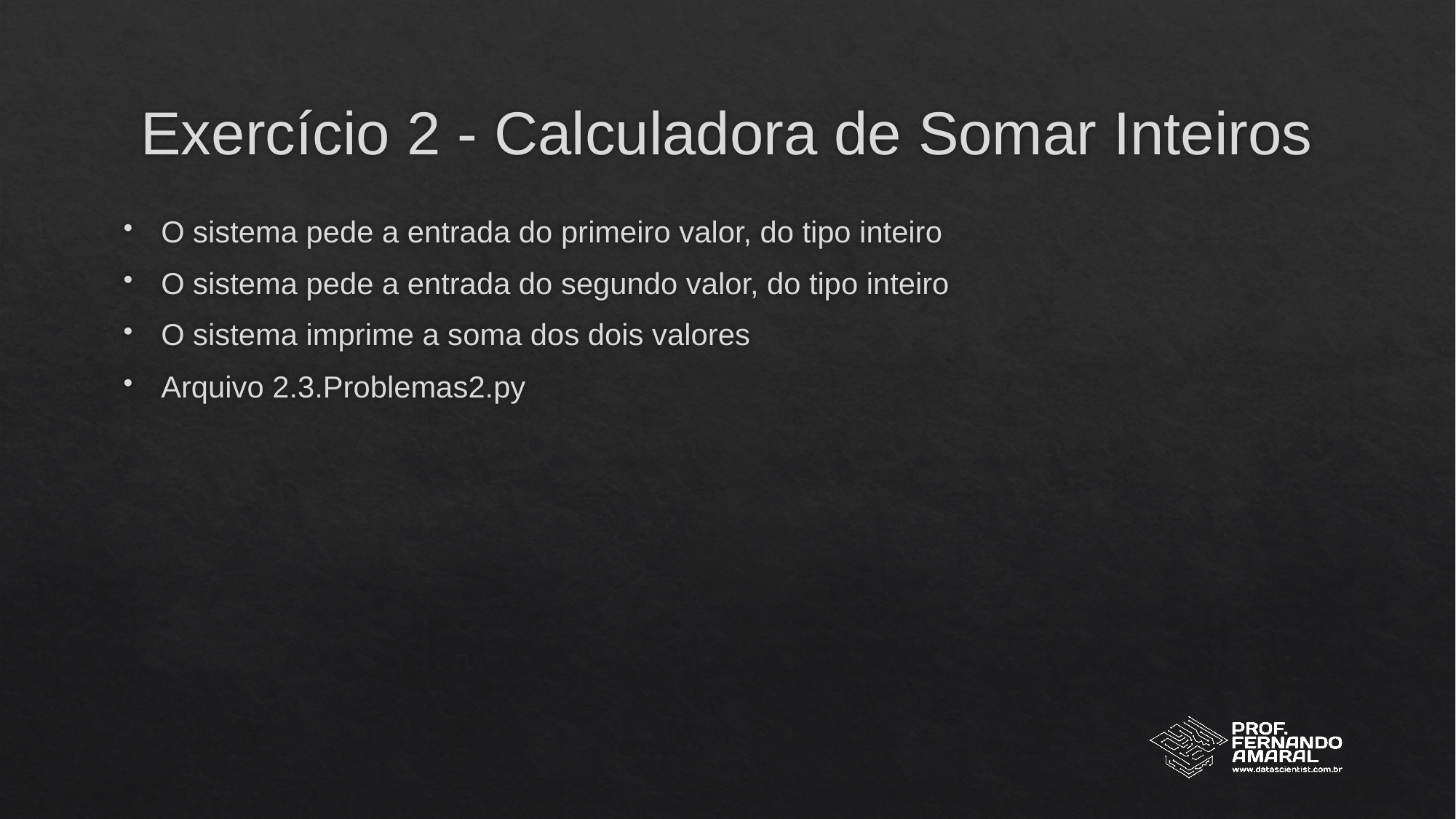

# Exercício 2 - Calculadora de Somar Inteiros
O sistema pede a entrada do primeiro valor, do tipo inteiro
O sistema pede a entrada do segundo valor, do tipo inteiro
O sistema imprime a soma dos dois valores
Arquivo 2.3.Problemas2.py